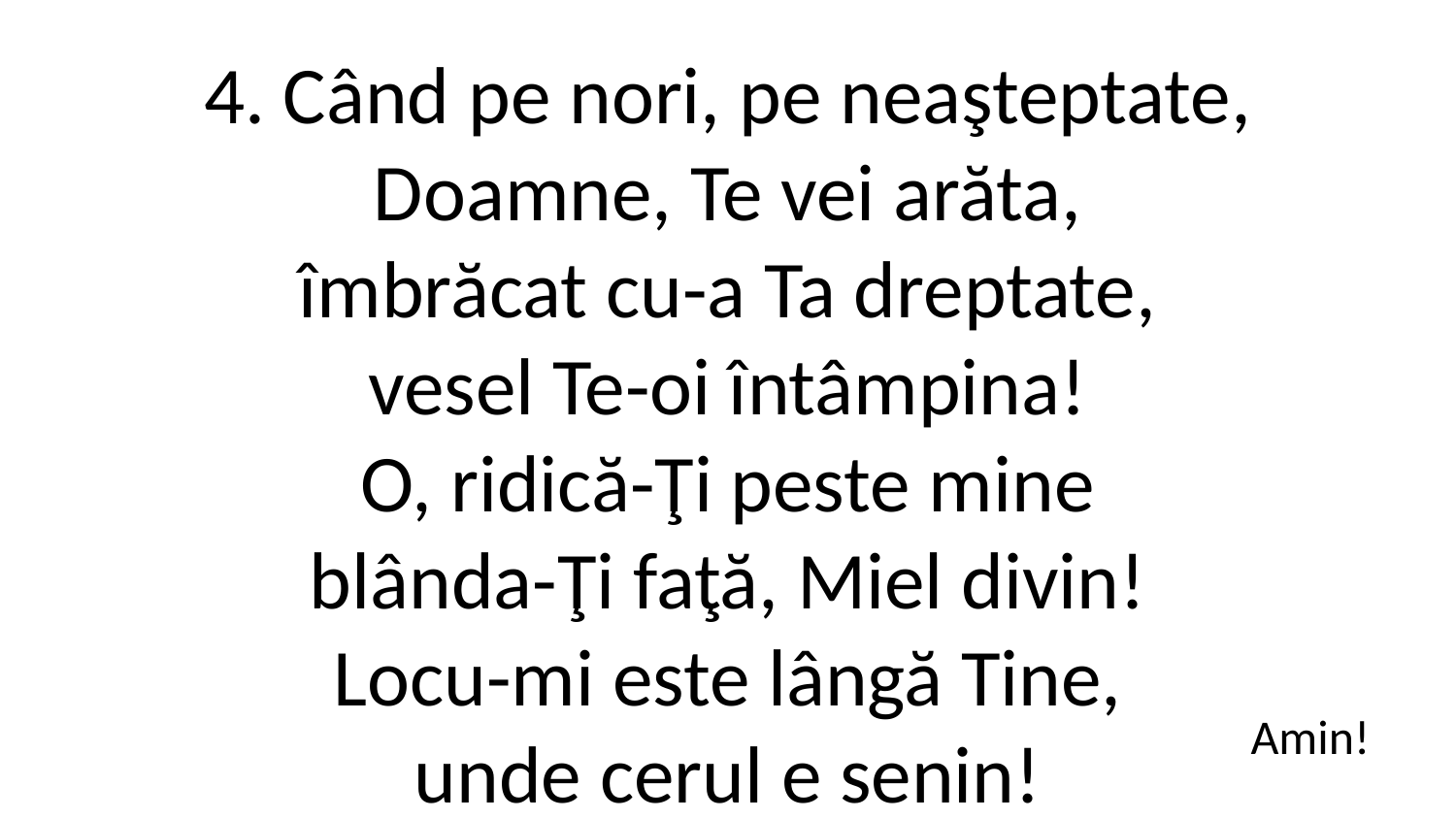

4. Când pe nori, pe neaşteptate,
Doamne, Te vei arăta,
îmbrăcat cu-a Ta dreptate,
vesel Te-oi întâmpina!
O, ridică-Ţi peste mine
blânda-Ţi faţă, Miel divin!
Locu-mi este lângă Tine,
unde cerul e senin!

Amin!